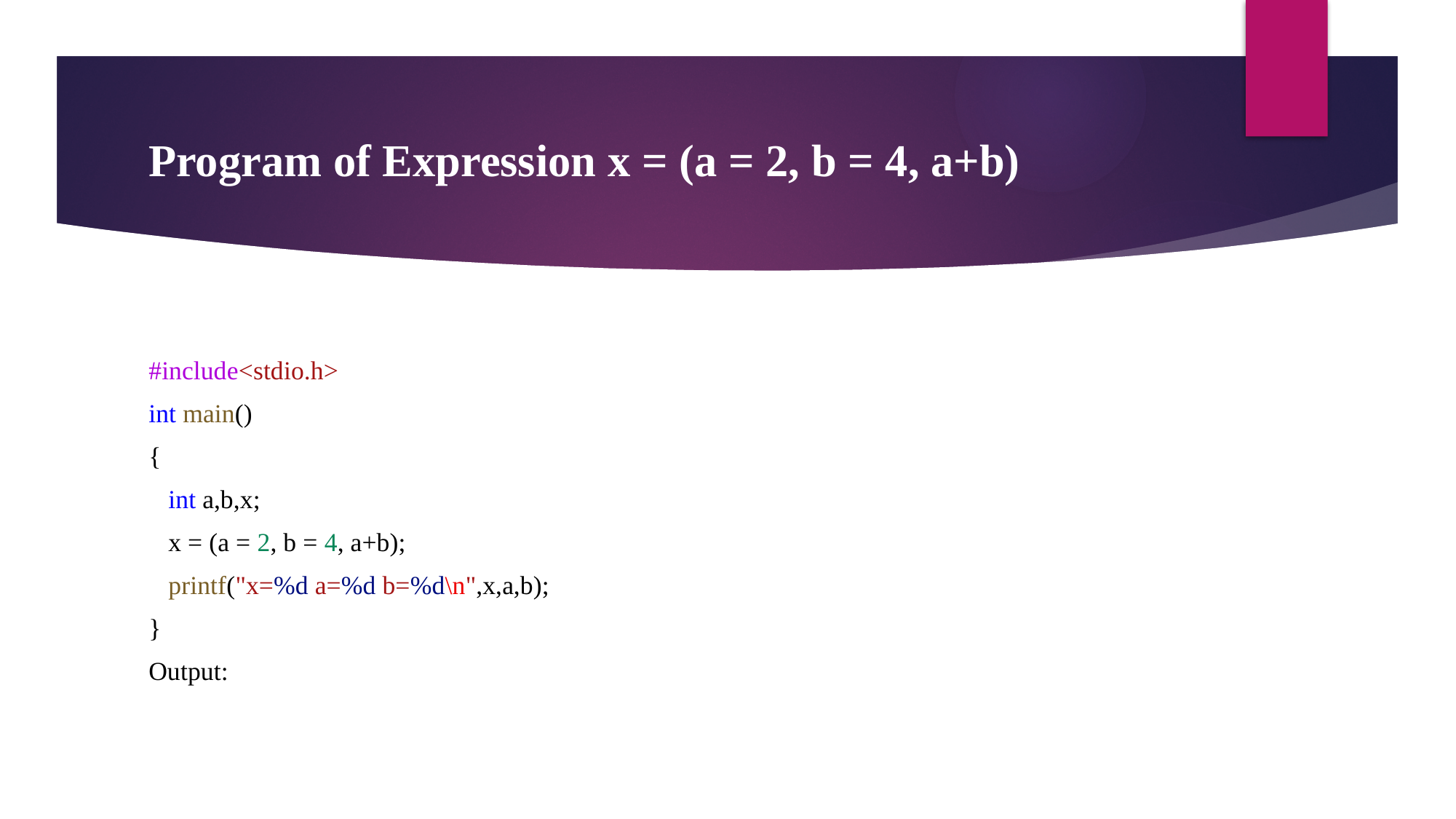

# Program of Expression x = (a = 2, b = 4, a+b)

#include<stdio.h>
int main()
{
   int a,b,x;
   x = (a = 2, b = 4, a+b);
   printf("x=%d a=%d b=%d\n",x,a,b);
}
Output: